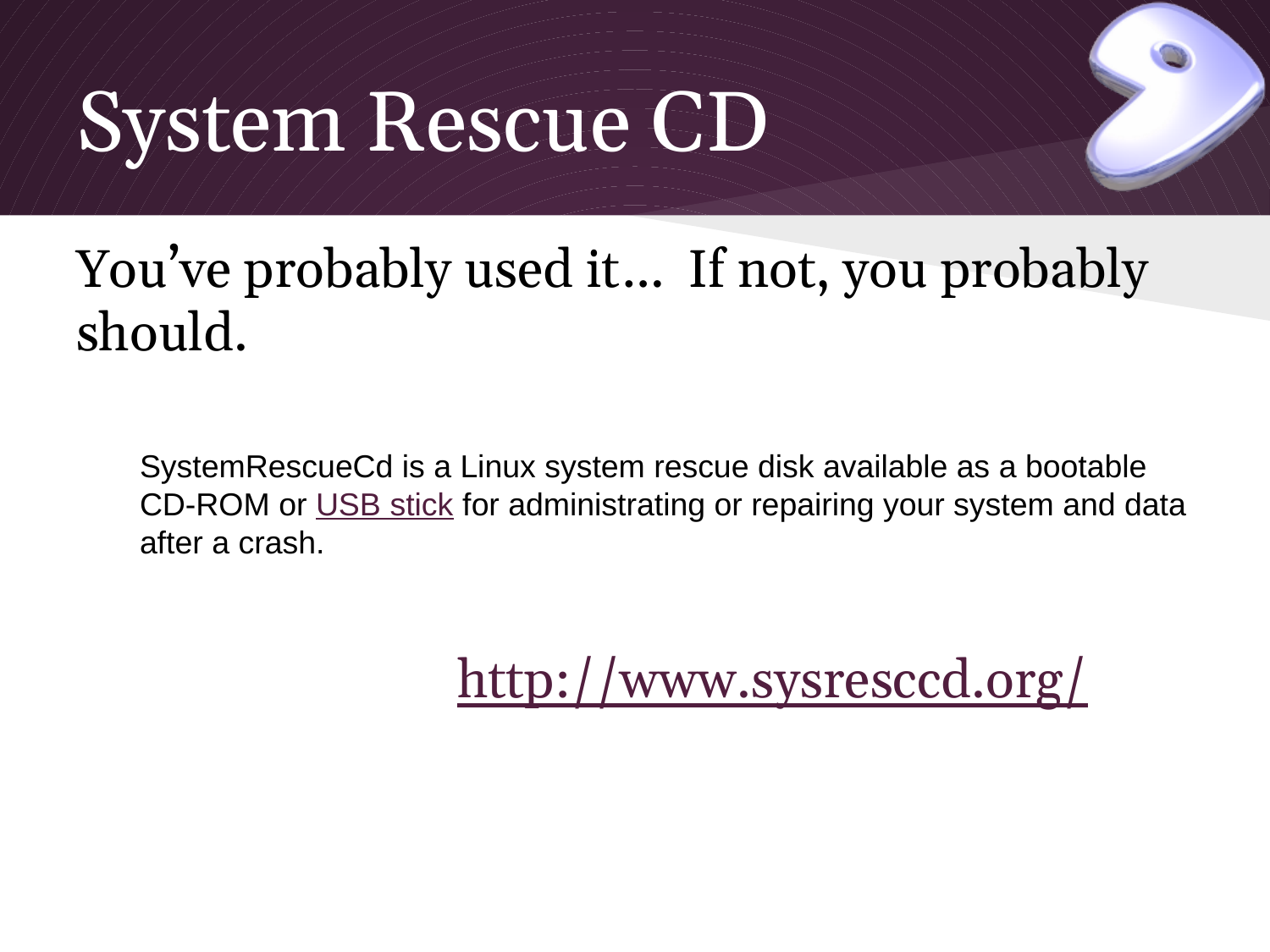

# System Rescue CD
You’ve probably used it…  If not, you probably should.

SystemRescueCd is a Linux system rescue disk available as a bootable CD-ROM or USB stick for administrating or repairing your system and data after a crash.

http://www.sysresccd.org/